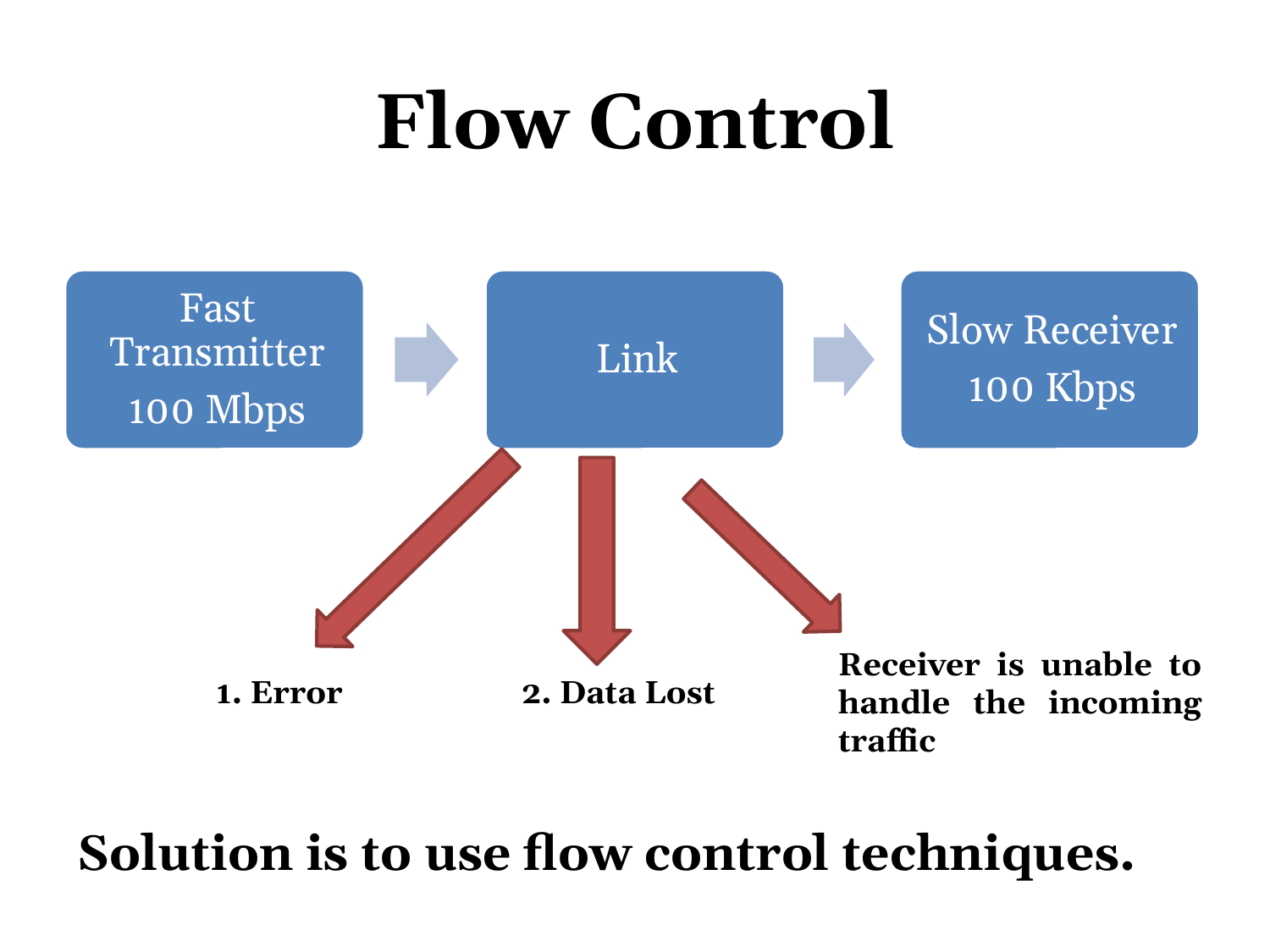

# Flow Control
Fast Transmitter
100 Mbps

Link

Slow Receiver
100 Kbps

Receiver is unable to handle the incoming traffic
1. Error
2. Data Lost
Solution is to use flow control techniques.